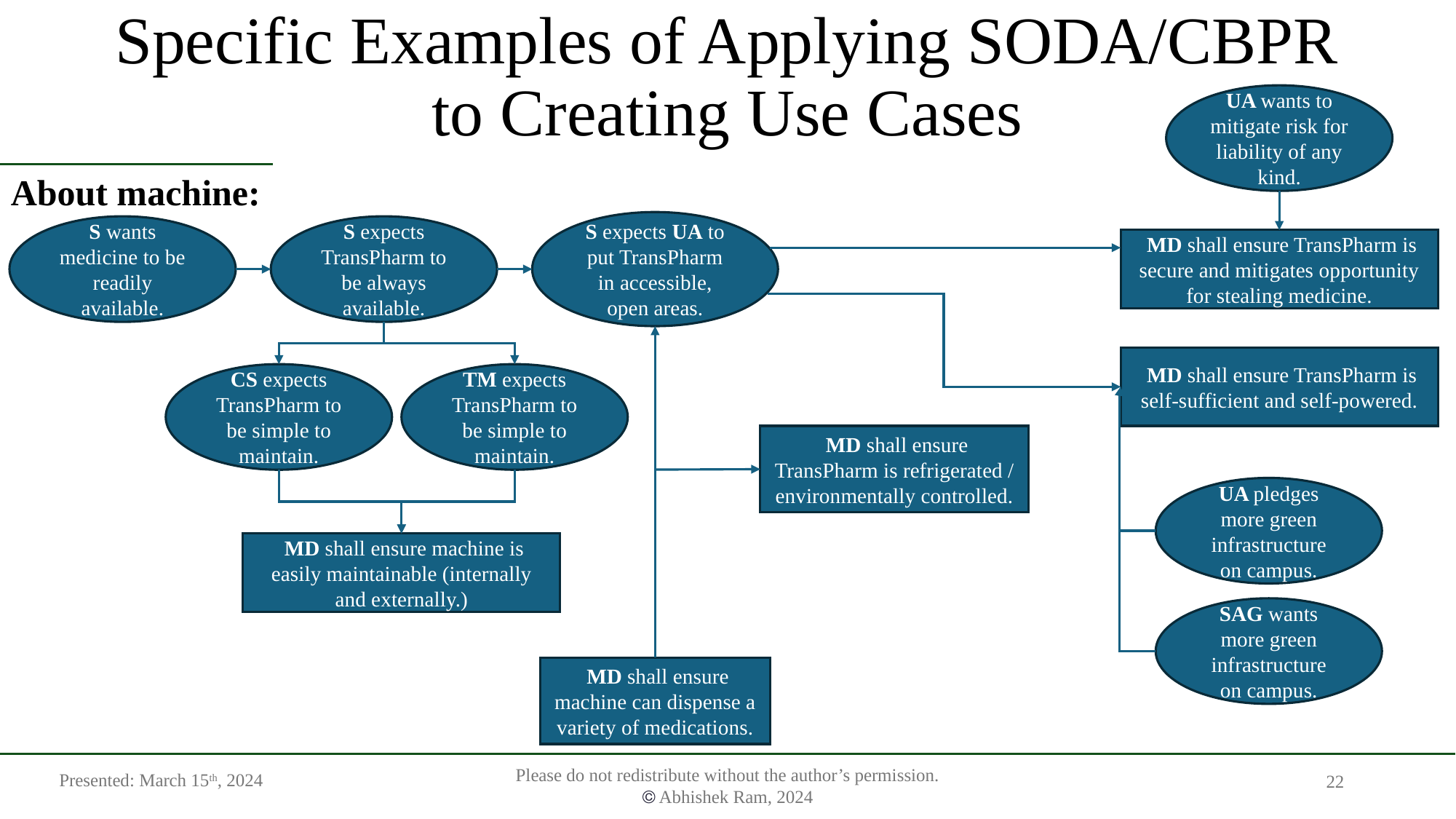

# Specific Examples of Applying SODA/CBPR to Creating Use Cases
UA wants to mitigate risk for liability of any kind.
About machine:
S expects UA to put TransPharm in accessible, open areas.
S wants medicine to be readily available.
S expects TransPharm to be always available.
 MD shall ensure TransPharm is secure and mitigates opportunity for stealing medicine.
 MD shall ensure TransPharm is self-sufficient and self-powered.
CS expects TransPharm to be simple to maintain.
TM expects TransPharm to be simple to maintain.
 MD shall ensure TransPharm is refrigerated / environmentally controlled.
UA pledges more green infrastructure on campus.
 MD shall ensure machine is easily maintainable (internally and externally.)
SAG wants more green infrastructure on campus.
 MD shall ensure machine can dispense a variety of medications.
Presented: March 15th, 2024
22
Please do not redistribute without the author’s permission.
© Abhishek Ram, 2024